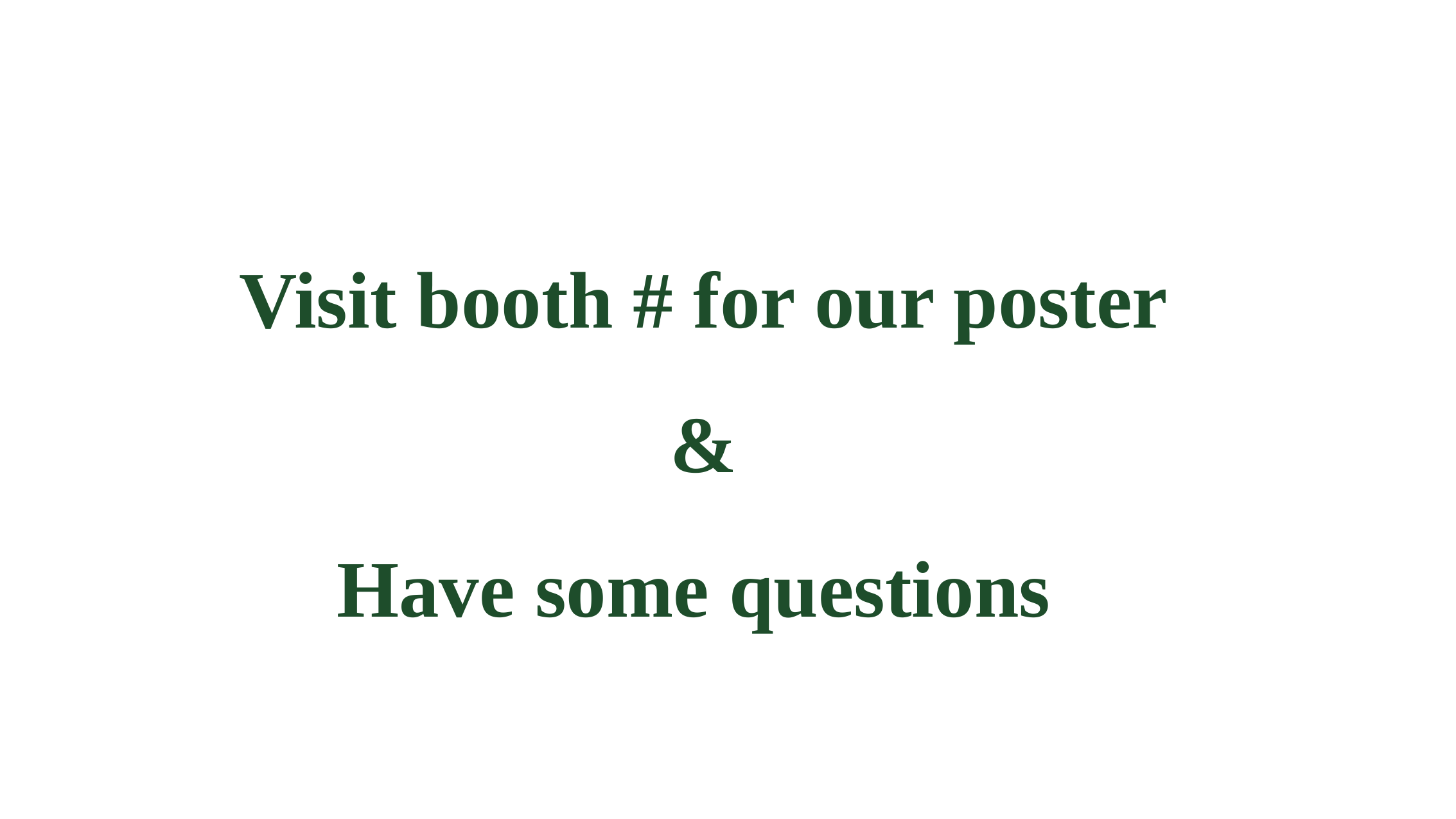

# Visit booth # for our poster & Have some questions